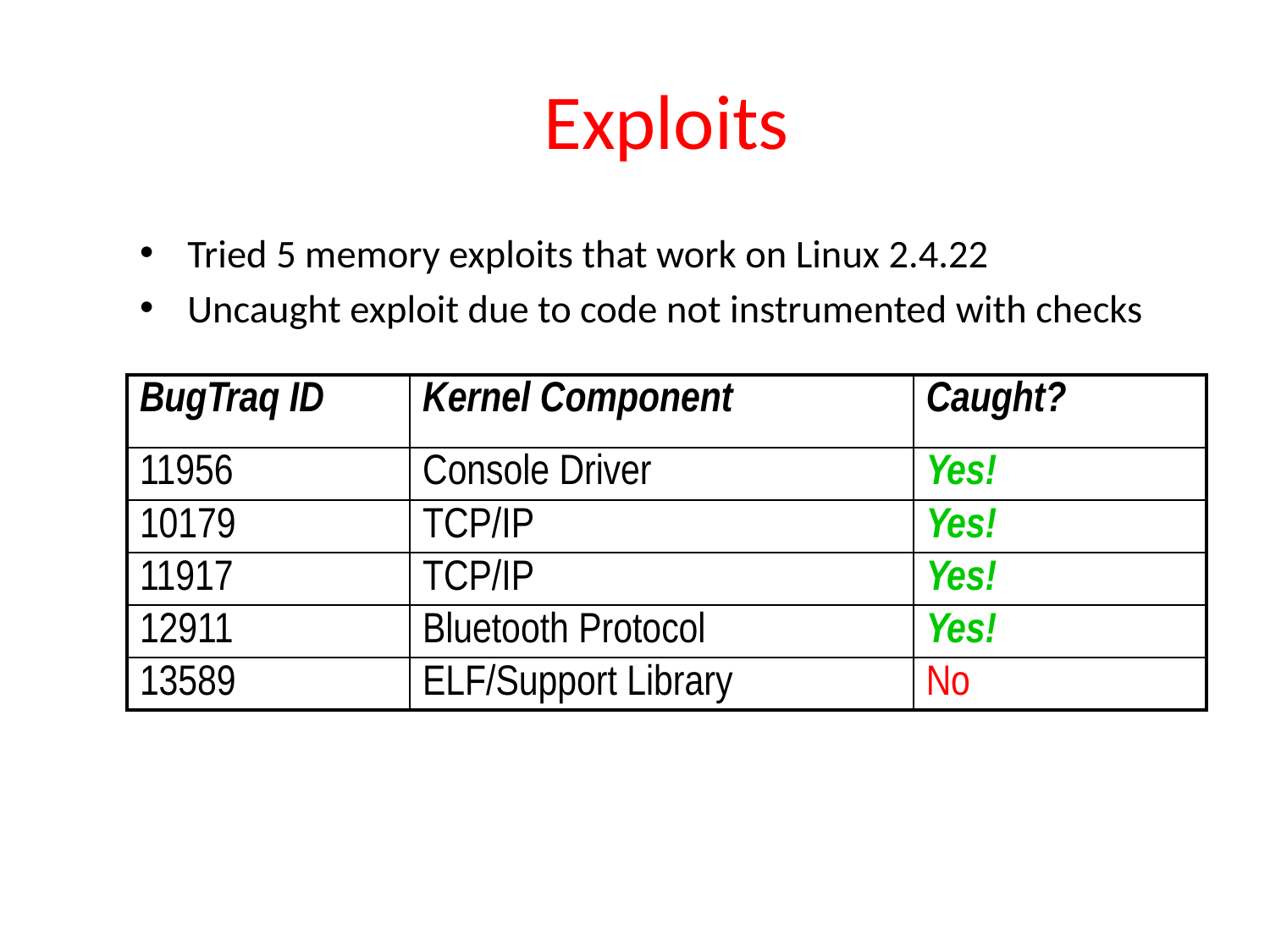

# Exploits
Tried 5 memory exploits that work on Linux 2.4.22
Uncaught exploit due to code not instrumented with checks
| BugTraq ID | Kernel Component | Caught? |
| --- | --- | --- |
| 11956 | Console Driver | Yes! |
| 10179 | TCP/IP | Yes! |
| 11917 | TCP/IP | Yes! |
| 12911 | Bluetooth Protocol | Yes! |
| 13589 | ELF/Support Library | No |